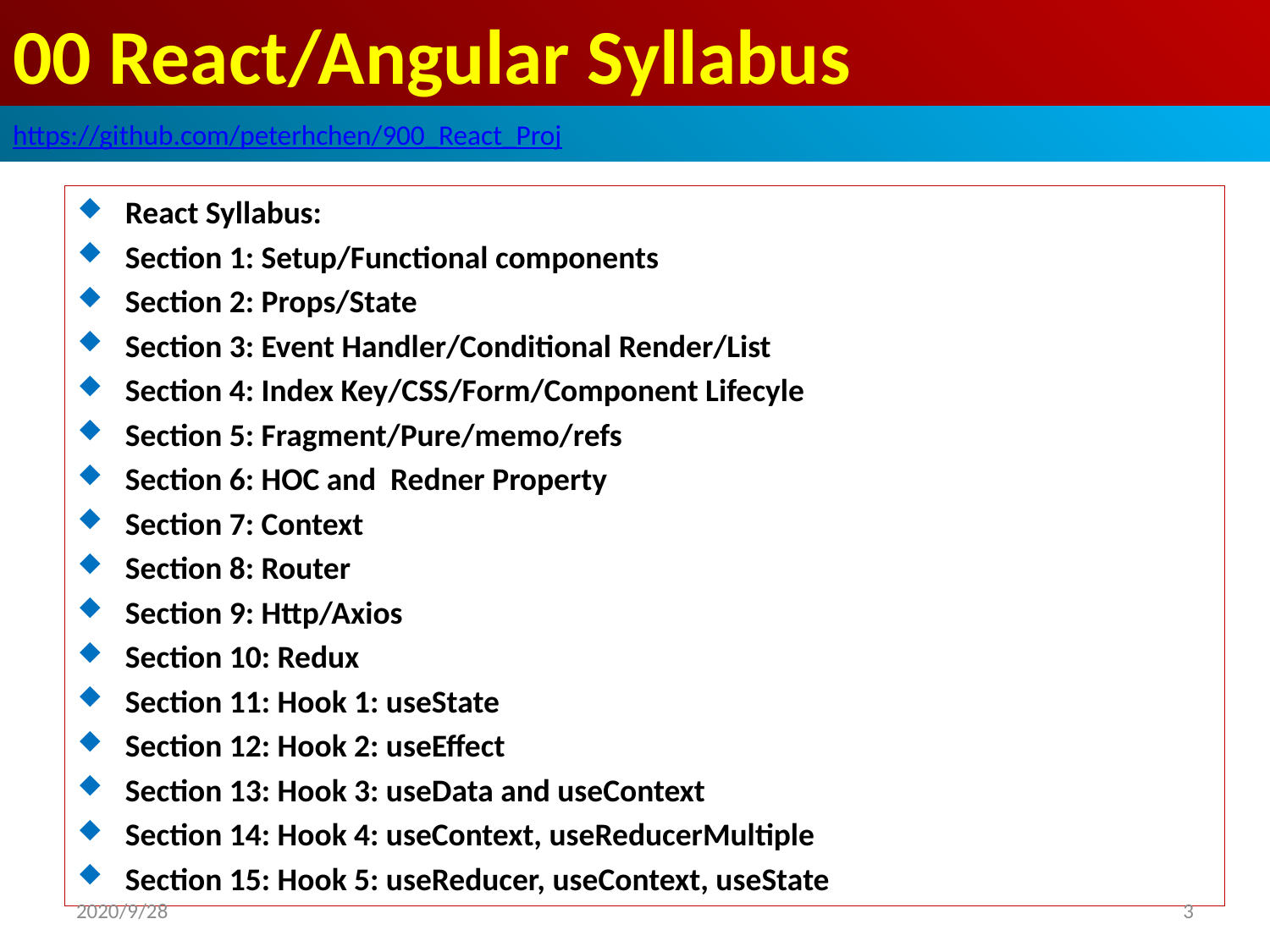

# 00 React/Angular Syllabus
https://github.com/peterhchen/900_React_Proj
React Syllabus:
Section 1: Setup/Functional components
Section 2: Props/State
Section 3: Event Handler/Conditional Render/List
Section 4: Index Key/CSS/Form/Component Lifecyle
Section 5: Fragment/Pure/memo/refs
Section 6: HOC and  Redner Property
Section 7: Context
Section 8: Router
Section 9: Http/Axios
Section 10: Redux
Section 11: Hook 1: useState
Section 12: Hook 2: useEffect
Section 13: Hook 3: useData and useContext
Section 14: Hook 4: useContext, useReducerMultiple
Section 15: Hook 5: useReducer, useContext, useState
2020/9/28
3